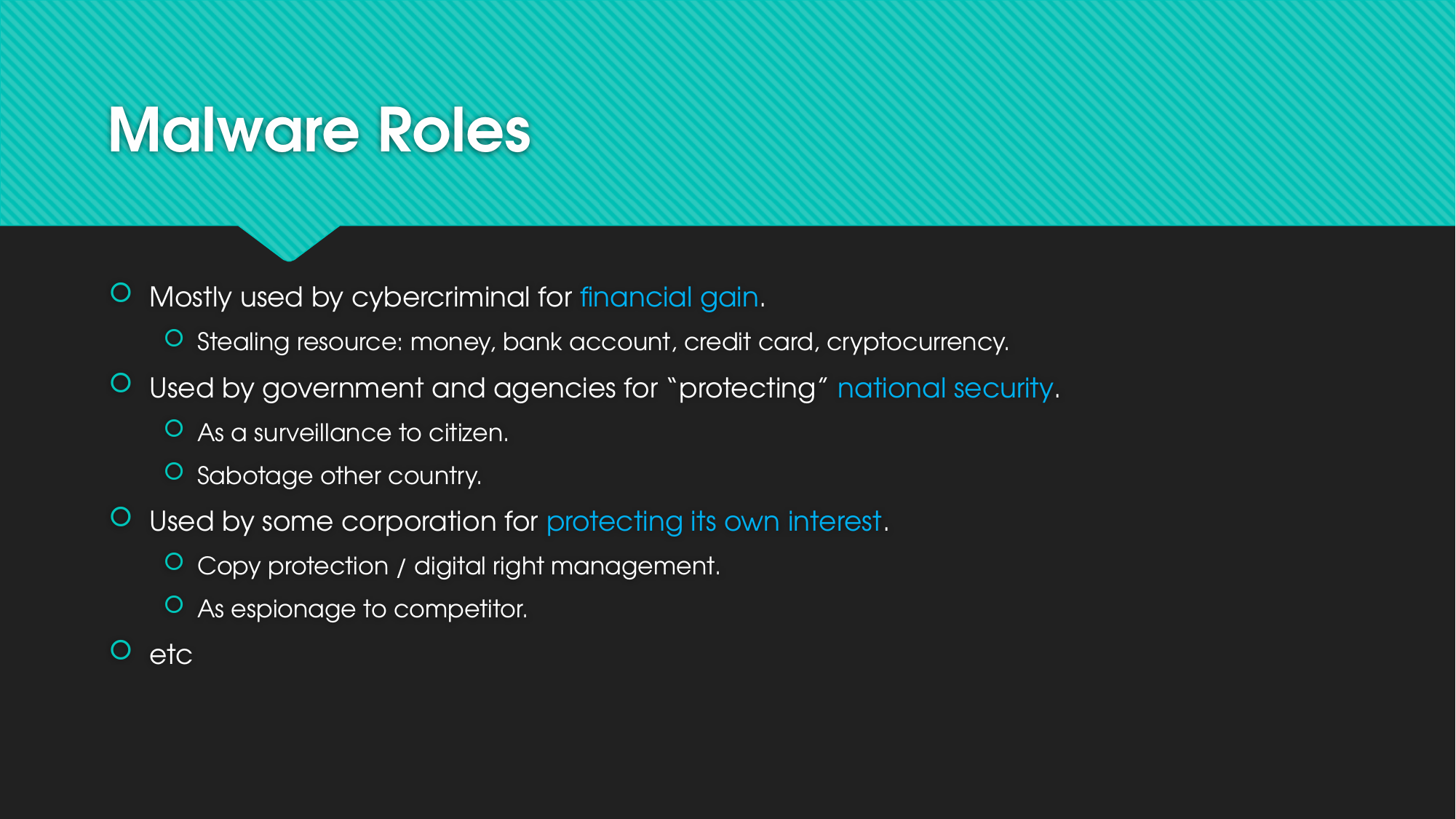

# Malware Roles
Mostly used by cybercriminal for financial gain.
Stealing resource: money, bank account, credit card, cryptocurrency.
Used by government and agencies for “protecting” national security.
As a surveillance to citizen.
Sabotage other country.
Used by some corporation for protecting its own interest.
Copy protection / digital right management.
As espionage to competitor.
etc